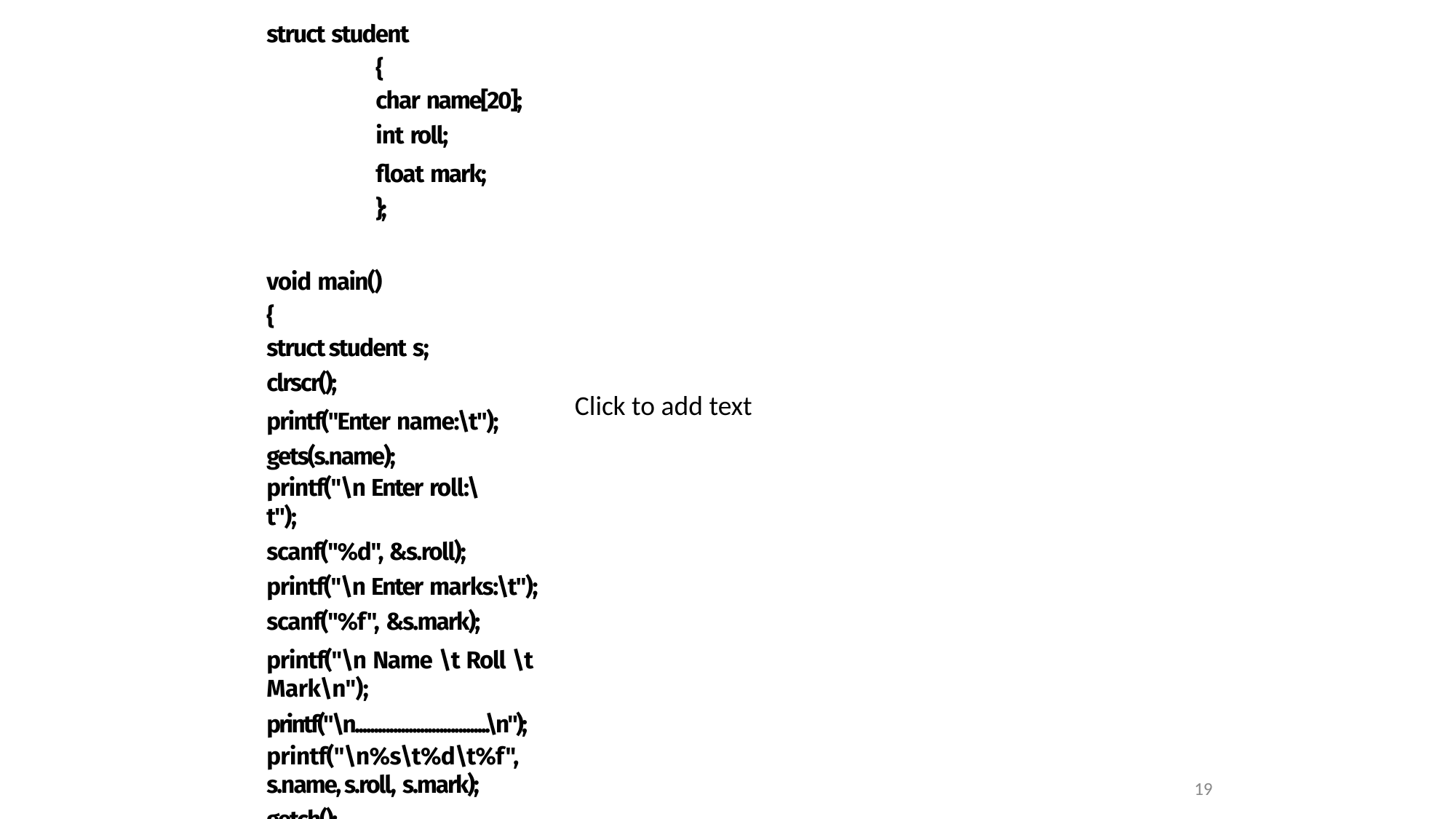

struct student
{
char name[20];
int roll;
float mark;
};

void main()
{
struct student s;
clrscr();
printf("Enter name:\t");  gets(s.name);
printf("\n Enter roll:\t");
scanf("%d", &s.roll);  printf("\n Enter marks:\t");  scanf("%f", &s.mark);
printf("\n Name \t Roll \t Mark\n");
printf("\n...................................\n");
printf("\n%s\t%d\t%f", s.name, s.roll, s.mark);
getch();
}
Click to add text
19